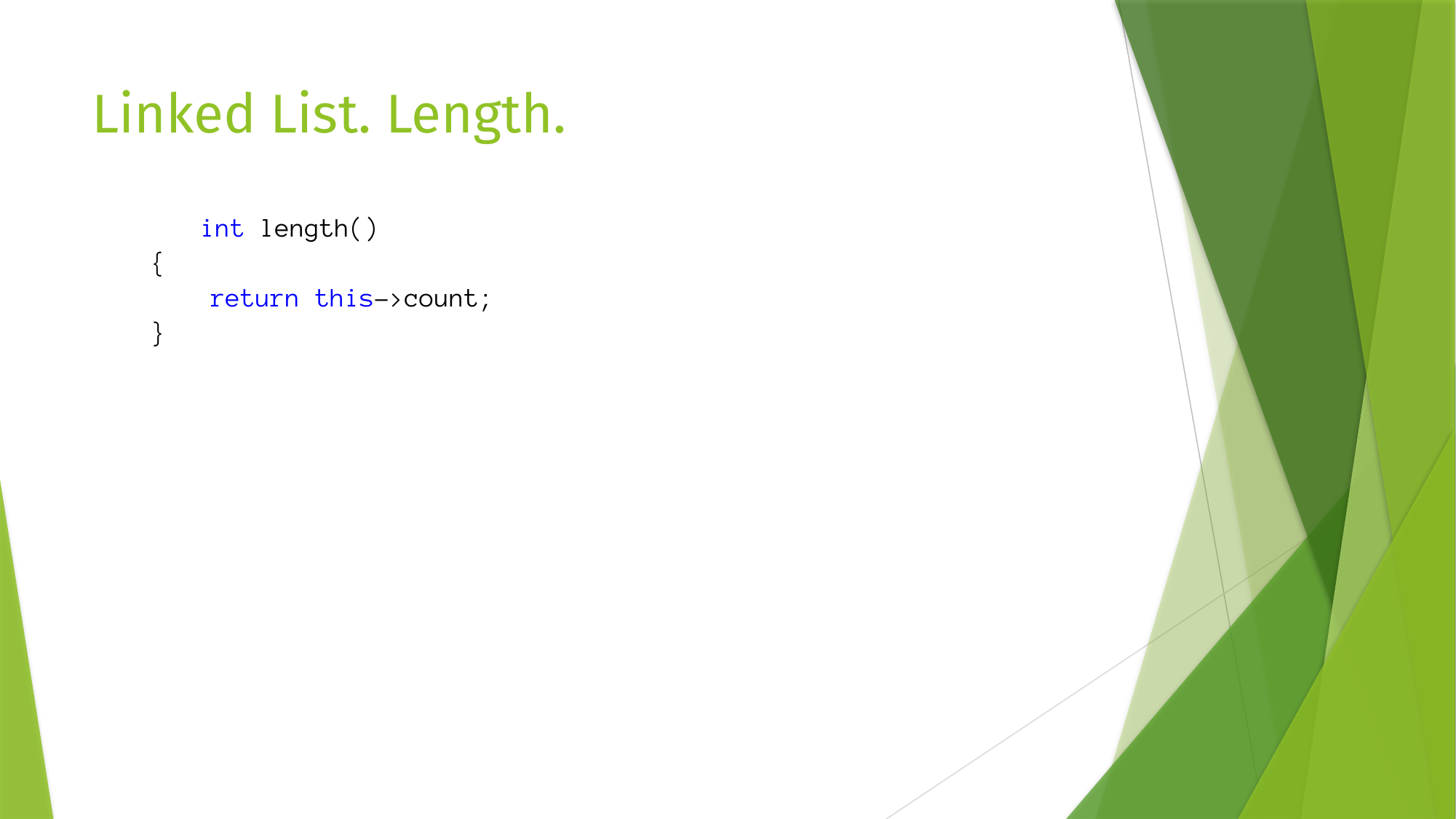

# Linked List. Length.
	int length()
    {
        return this->count;
    }